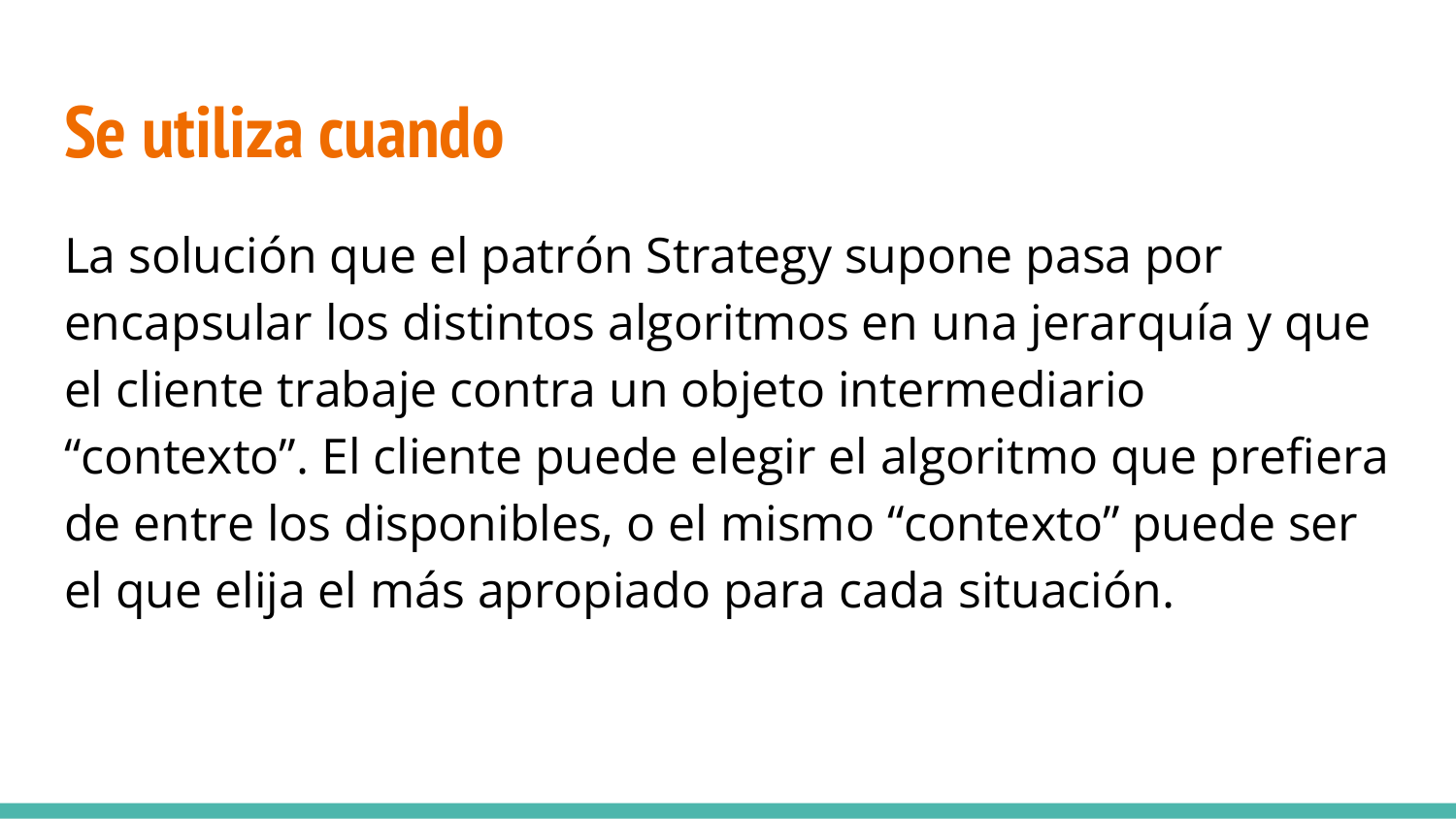

# Se utiliza cuando
La solución que el patrón Strategy supone pasa por encapsular los distintos algoritmos en una jerarquía y que el cliente trabaje contra un objeto intermediario “contexto”. El cliente puede elegir el algoritmo que prefiera de entre los disponibles, o el mismo “contexto” puede ser el que elija el más apropiado para cada situación.